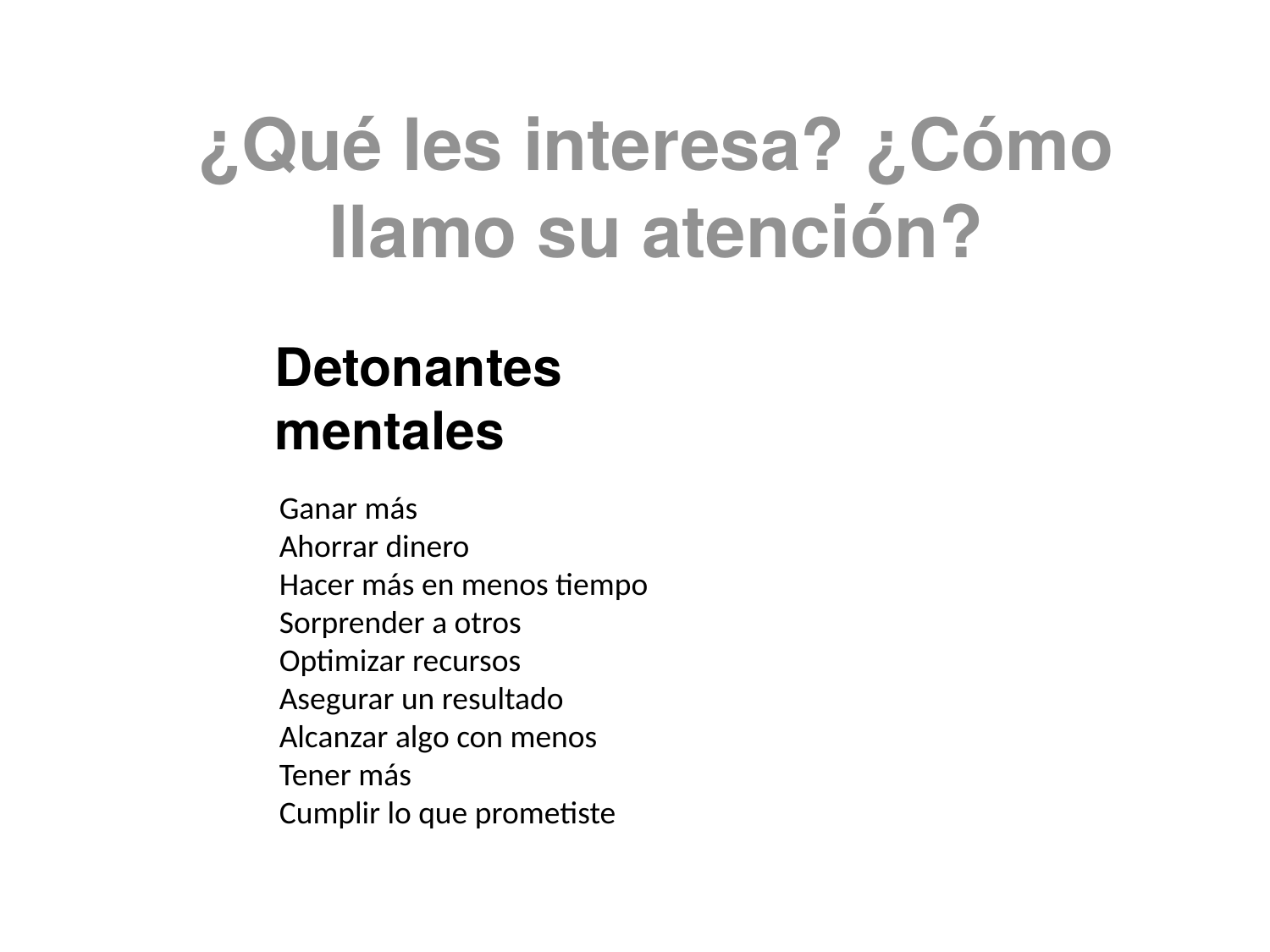

¿Qué les interesa? ¿Cómo llamo su atención?
Detonantes
mentales

Ganar más
Ahorrar dinero
Hacer más en menos tiempo
Sorprender a otros
Optimizar recursos
Asegurar un resultado
Alcanzar algo con menos
Tener más
Cumplir lo que prometiste